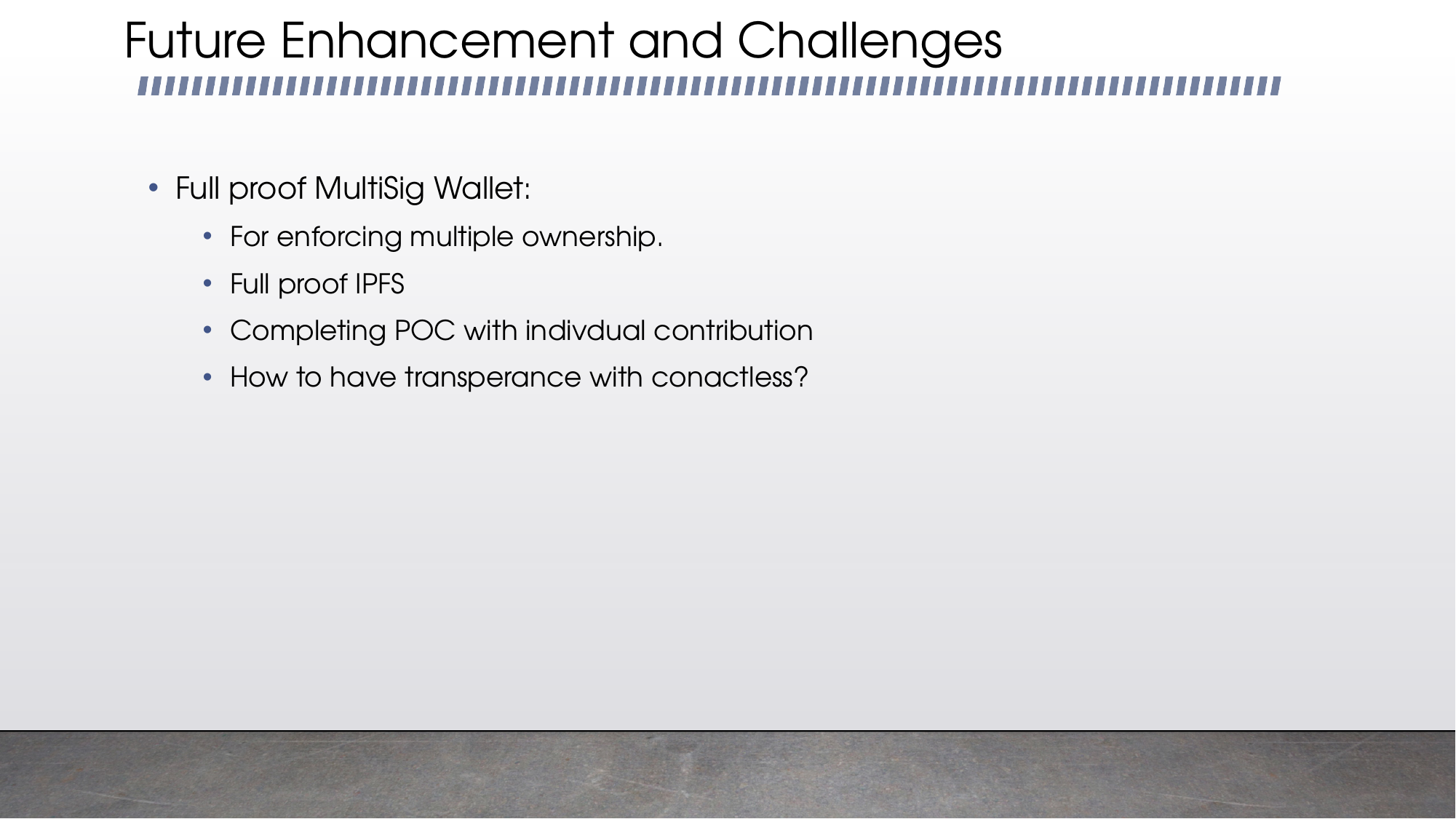

Future Enhancement and Challenges
Full proof MultiSig Wallet:
For enforcing multiple ownership.
Full proof IPFS
Completing POC with indivdual contribution
How to have transperance with conactless?